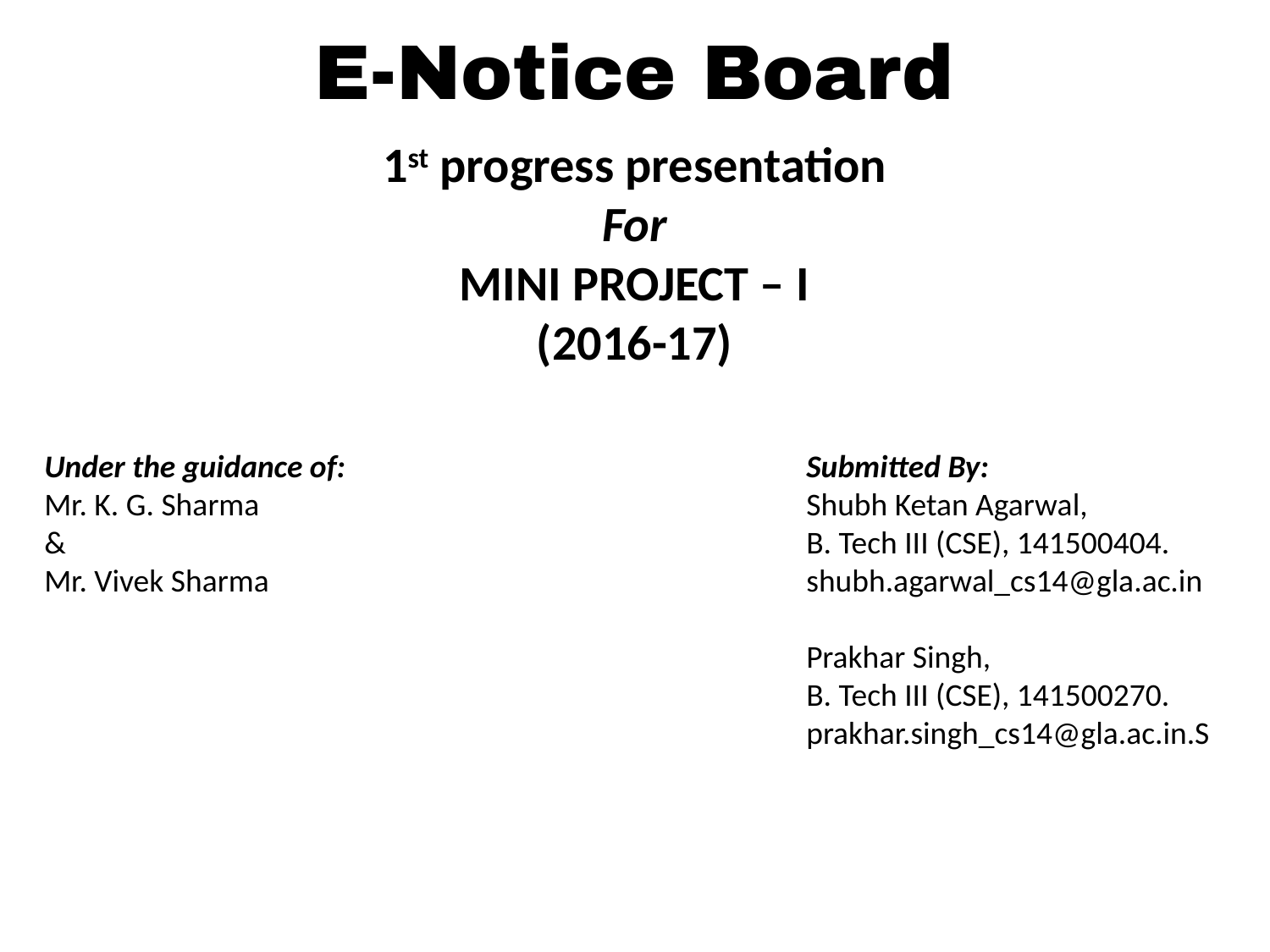

# E-Notice Board
1st progress presentation
For
MINI PROJECT – I
(2016-17)

Under the guidance of: 				Submitted By:
Mr. K. G. Sharma					Shubh Ketan Agarwal,
& 						B. Tech III (CSE), 141500404.
Mr. Vivek Sharma 					shubh.agarwal_cs14@gla.ac.in

						Prakhar Singh,
						B. Tech III (CSE), 141500270.
						prakhar.singh_cs14@gla.ac.in.S